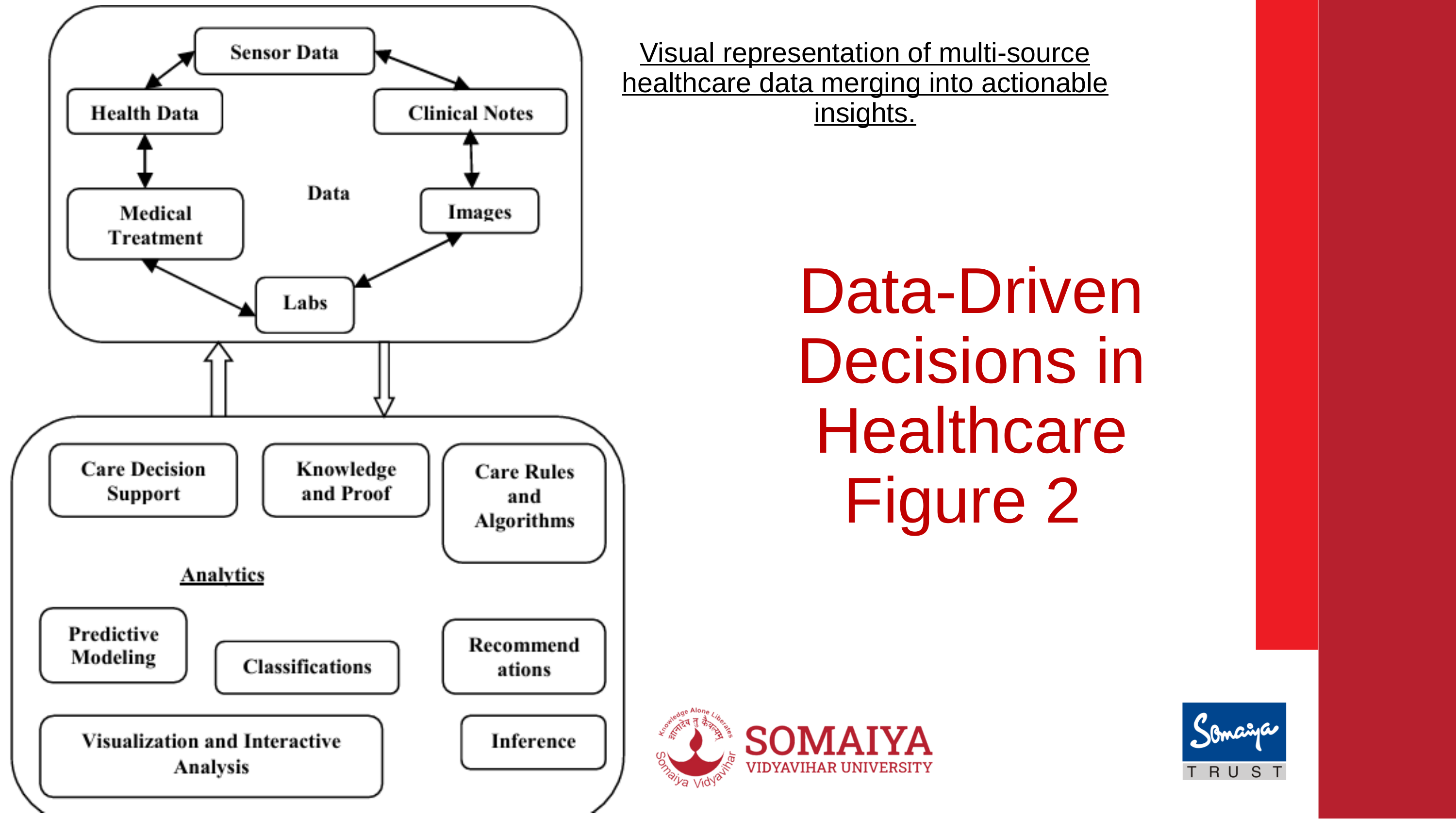

Visual representation of multi-source healthcare data merging into actionable insights.

Data-Driven Decisions in Healthcare
Figure 2